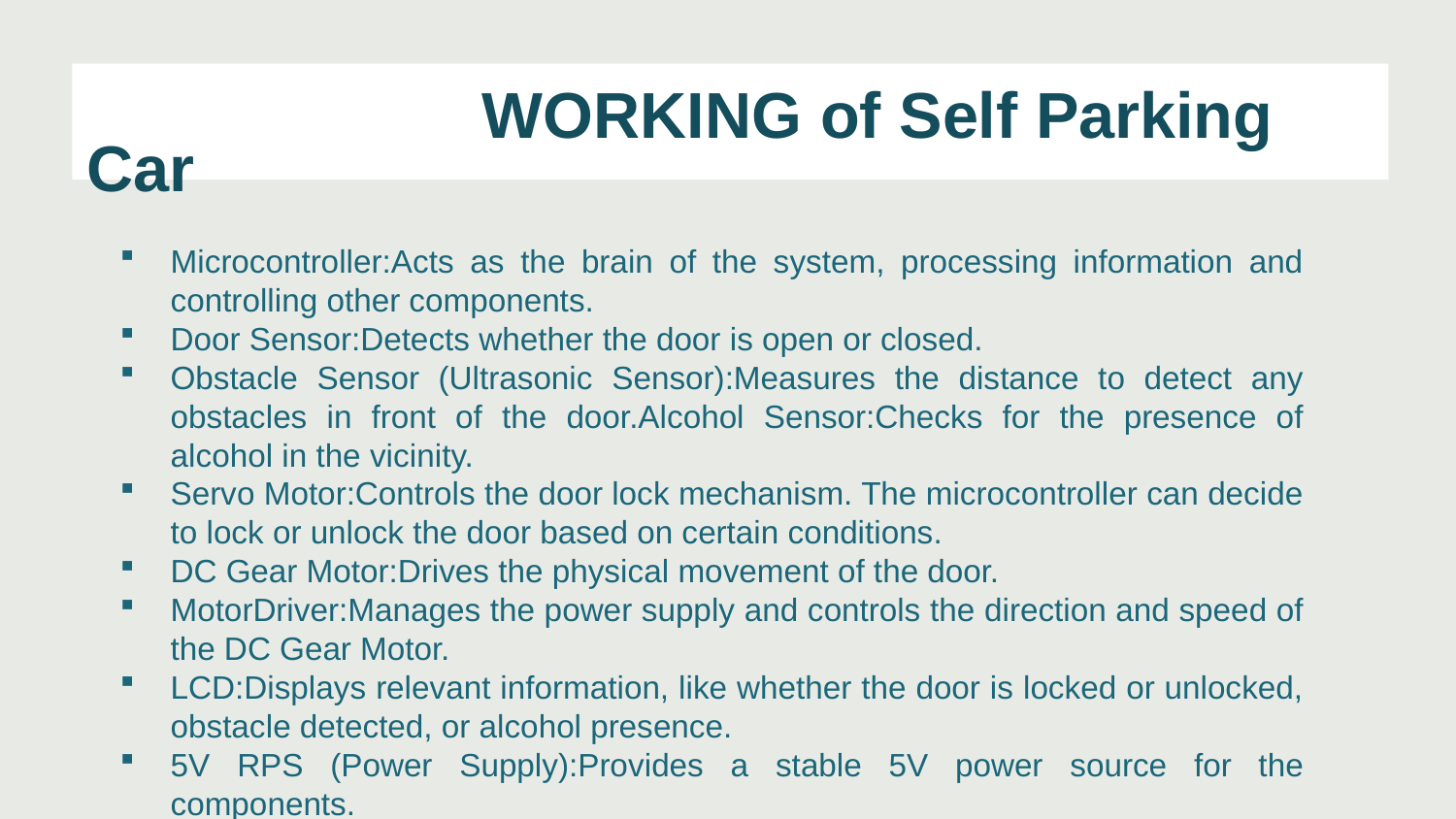

# WORKING of Self Parking Car
Microcontroller:Acts as the brain of the system, processing information and controlling other components.
Door Sensor:Detects whether the door is open or closed.
Obstacle Sensor (Ultrasonic Sensor):Measures the distance to detect any obstacles in front of the door.Alcohol Sensor:Checks for the presence of alcohol in the vicinity.
Servo Motor:Controls the door lock mechanism. The microcontroller can decide to lock or unlock the door based on certain conditions.
DC Gear Motor:Drives the physical movement of the door.
MotorDriver:Manages the power supply and controls the direction and speed of the DC Gear Motor.
LCD:Displays relevant information, like whether the door is locked or unlocked, obstacle detected, or alcohol presence.
5V RPS (Power Supply):Provides a stable 5V power source for the components.